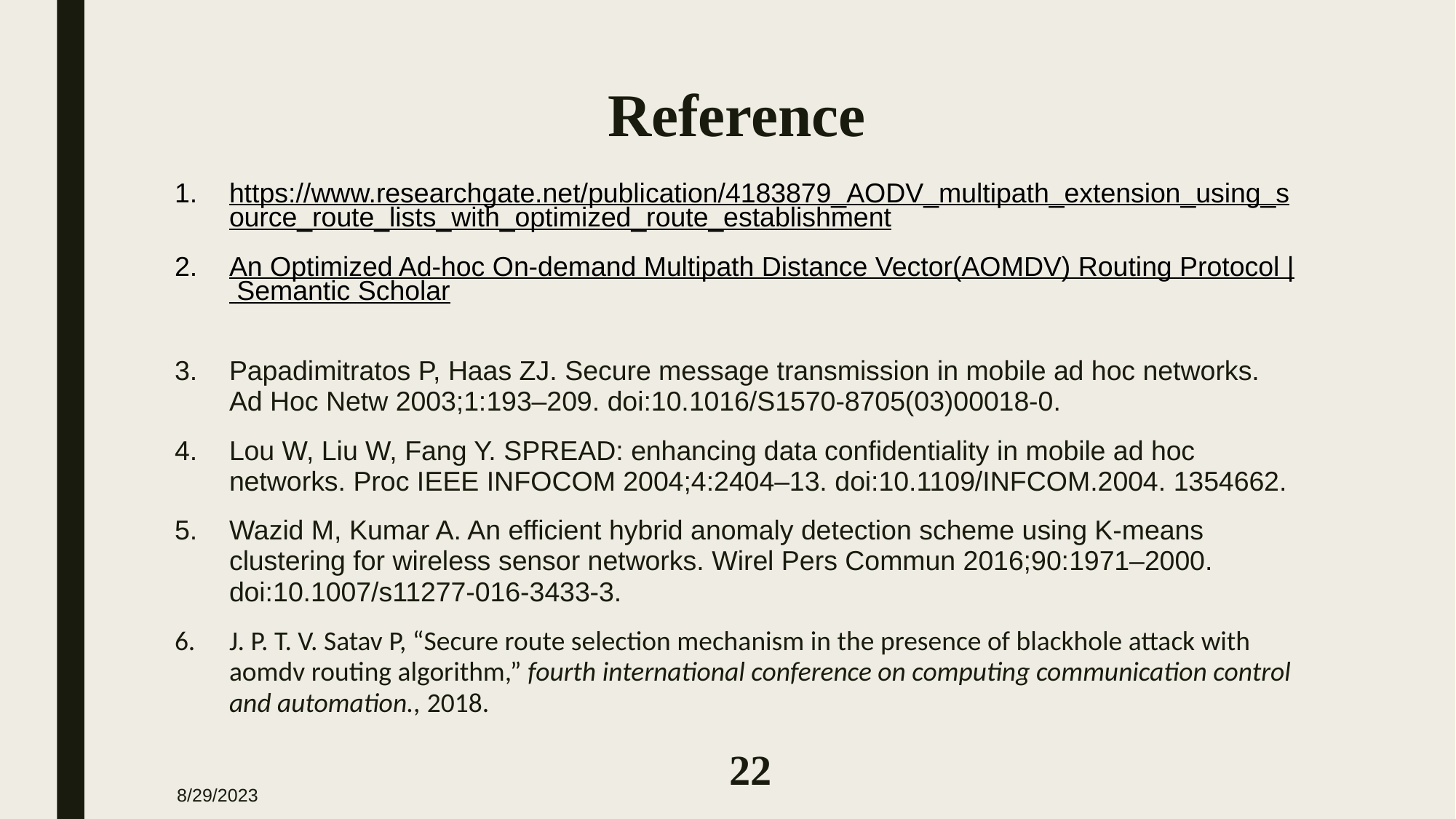

# Reference
https://www.researchgate.net/publication/4183879_AODV_multipath_extension_using_source_route_lists_with_optimized_route_establishment
An Optimized Ad-hoc On-demand Multipath Distance Vector(AOMDV) Routing Protocol | Semantic Scholar
Papadimitratos P, Haas ZJ. Secure message transmission in mobile ad hoc networks. Ad Hoc Netw 2003;1:193–209. doi:10.1016/S1570-8705(03)00018-0.
Lou W, Liu W, Fang Y. SPREAD: enhancing data confidentiality in mobile ad hoc networks. Proc IEEE INFOCOM 2004;4:2404–13. doi:10.1109/INFCOM.2004. 1354662.
Wazid M, Kumar A. An efficient hybrid anomaly detection scheme using K-means clustering for wireless sensor networks. Wirel Pers Commun 2016;90:1971–2000. doi:10.1007/s11277-016-3433-3.
J. P. T. V. Satav P, “Secure route selection mechanism in the presence of blackhole attack with aomdv routing algorithm,” fourth international conference on computing communication control and automation., 2018.

22
8/29/2023